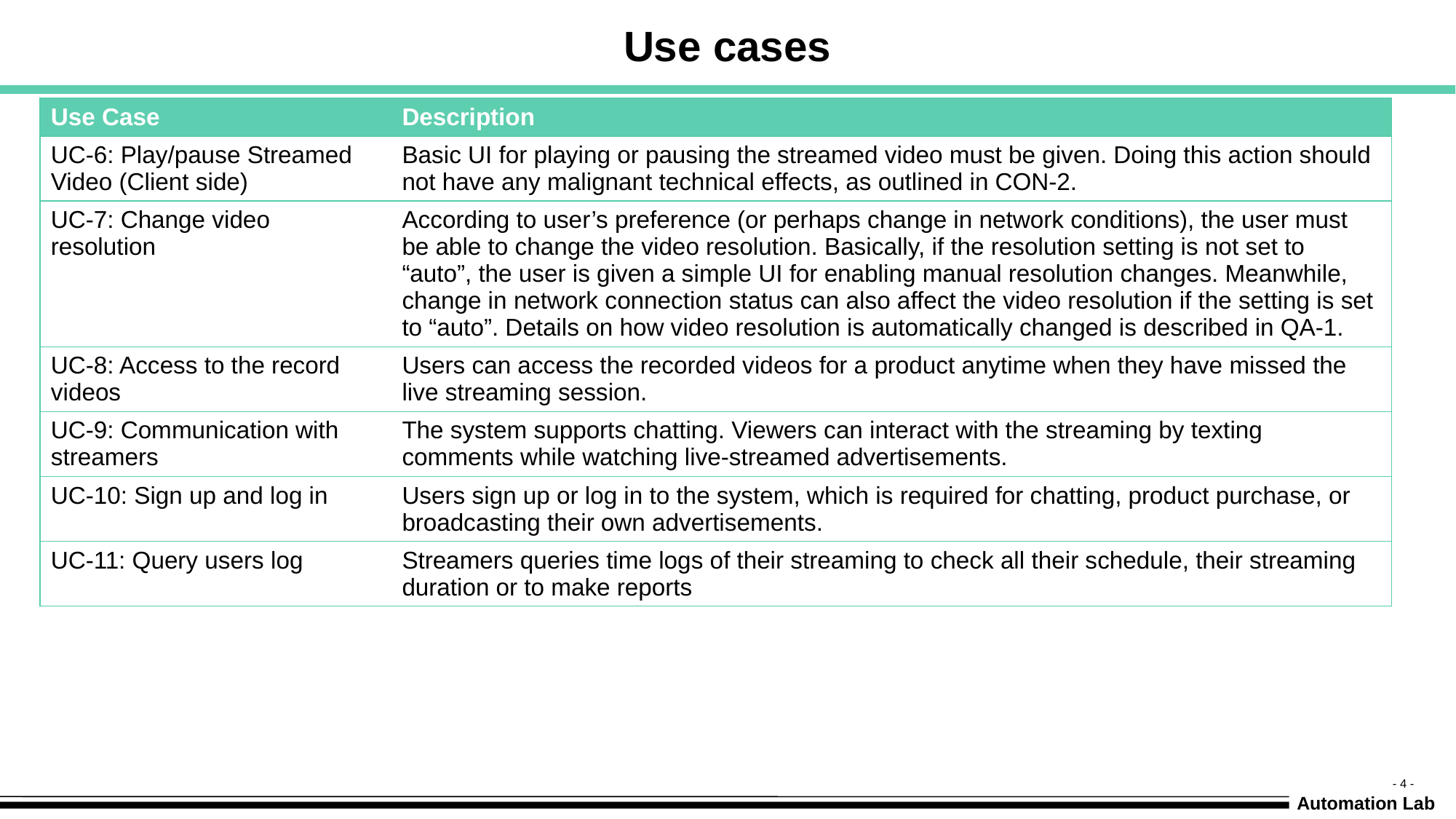

# Use cases
| Use Case | Description |
| --- | --- |
| UC-6: Play/pause Streamed Video (Client side) | Basic UI for playing or pausing the streamed video must be given. Doing this action should not have any malignant technical effects, as outlined in CON-2. |
| UC-7: Change video resolution | According to user’s preference (or perhaps change in network conditions), the user must be able to change the video resolution. Basically, if the resolution setting is not set to “auto”, the user is given a simple UI for enabling manual resolution changes. Meanwhile, change in network connection status can also affect the video resolution if the setting is set to “auto”. Details on how video resolution is automatically changed is described in QA-1. |
| UC-8: Access to the record videos | Users can access the recorded videos for a product anytime when they have missed the live streaming session. |
| UC-9: Communication with streamers | The system supports chatting. Viewers can interact with the streaming by texting comments while watching live-streamed advertisements. |
| UC-10: Sign up and log in | Users sign up or log in to the system, which is required for chatting, product purchase, or broadcasting their own advertisements. |
| UC-11: Query users log | Streamers queries time logs of their streaming to check all their schedule, their streaming duration or to make reports |